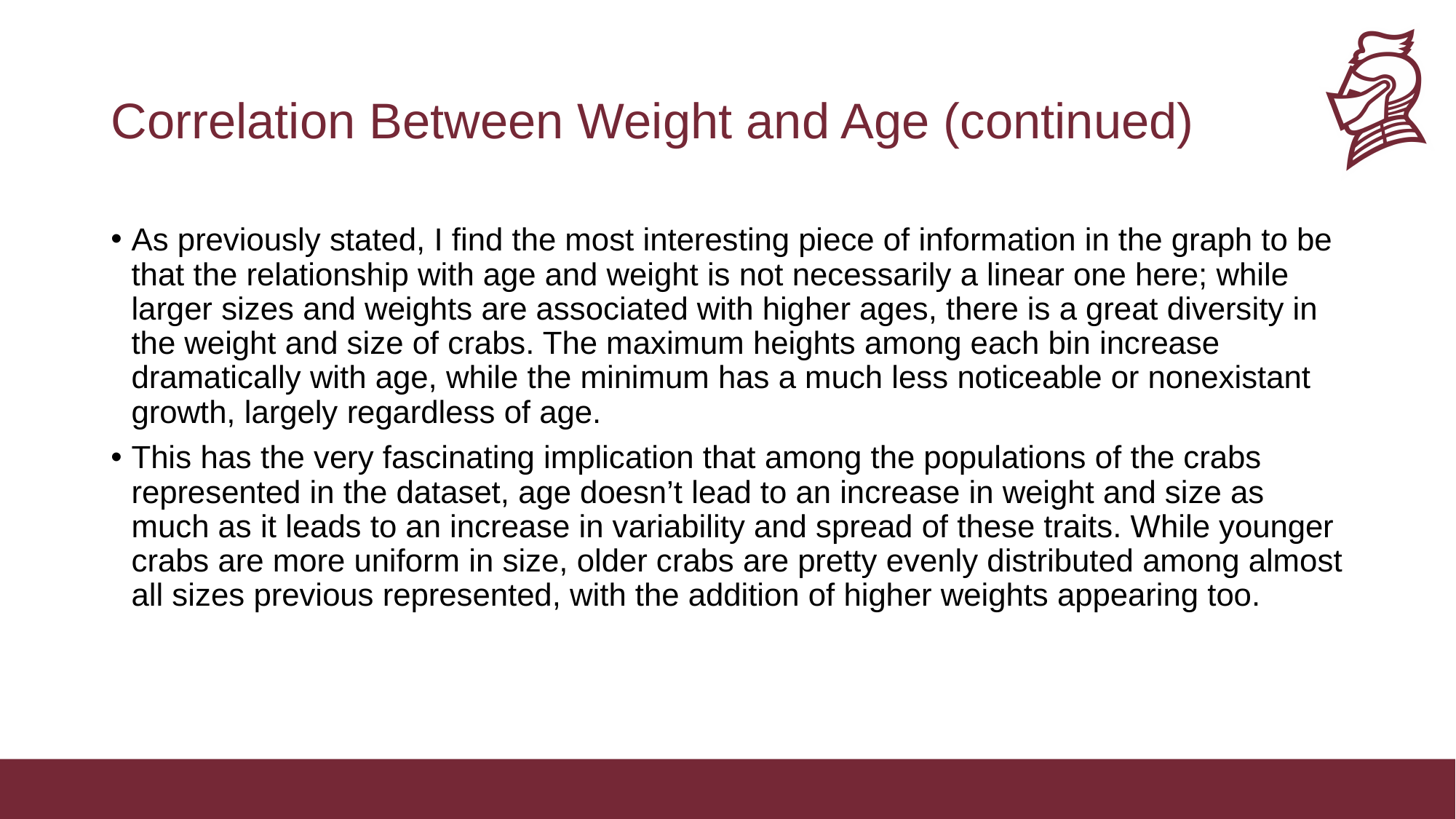

# Correlation Between Weight and Age (continued)
As previously stated, I find the most interesting piece of information in the graph to be that the relationship with age and weight is not necessarily a linear one here; while larger sizes and weights are associated with higher ages, there is a great diversity in the weight and size of crabs. The maximum heights among each bin increase dramatically with age, while the minimum has a much less noticeable or nonexistant growth, largely regardless of age.
This has the very fascinating implication that among the populations of the crabs represented in the dataset, age doesn’t lead to an increase in weight and size as much as it leads to an increase in variability and spread of these traits. While younger crabs are more uniform in size, older crabs are pretty evenly distributed among almost all sizes previous represented, with the addition of higher weights appearing too.